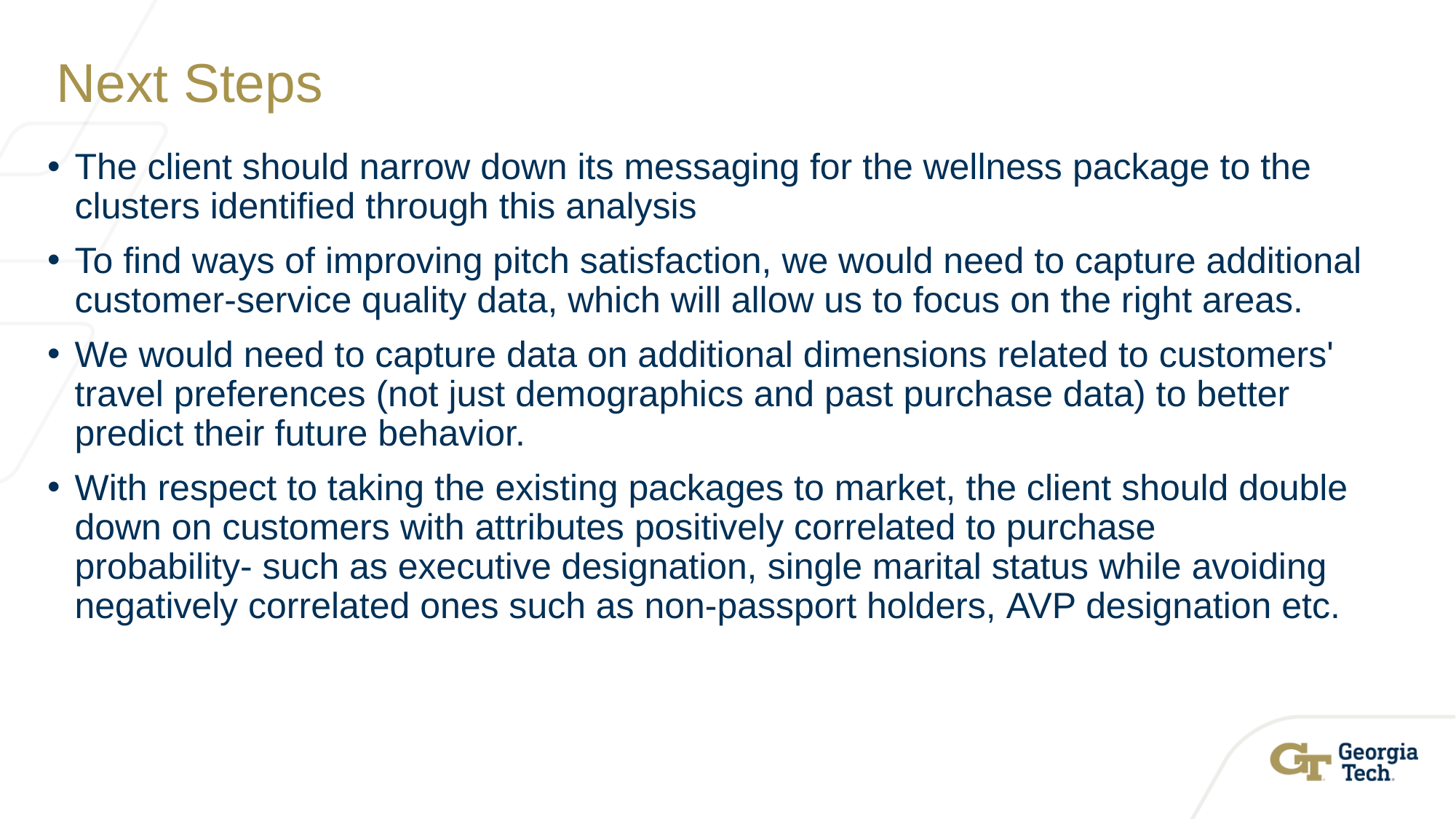

# Next Steps

The client should narrow down its messaging for the wellness package to the clusters identified through this analysis
To find ways of improving pitch satisfaction, we would need to capture additional customer-service quality data, which will allow us to focus on the right areas.
We would need to capture data on additional dimensions related to customers' travel preferences (not just demographics and past purchase data) to better predict their future behavior.
With respect to taking the existing packages to market, the client should double down on customers with attributes positively correlated to purchase probability- such as executive designation, single marital status while avoiding negatively correlated ones such as non-passport holders, AVP designation etc.